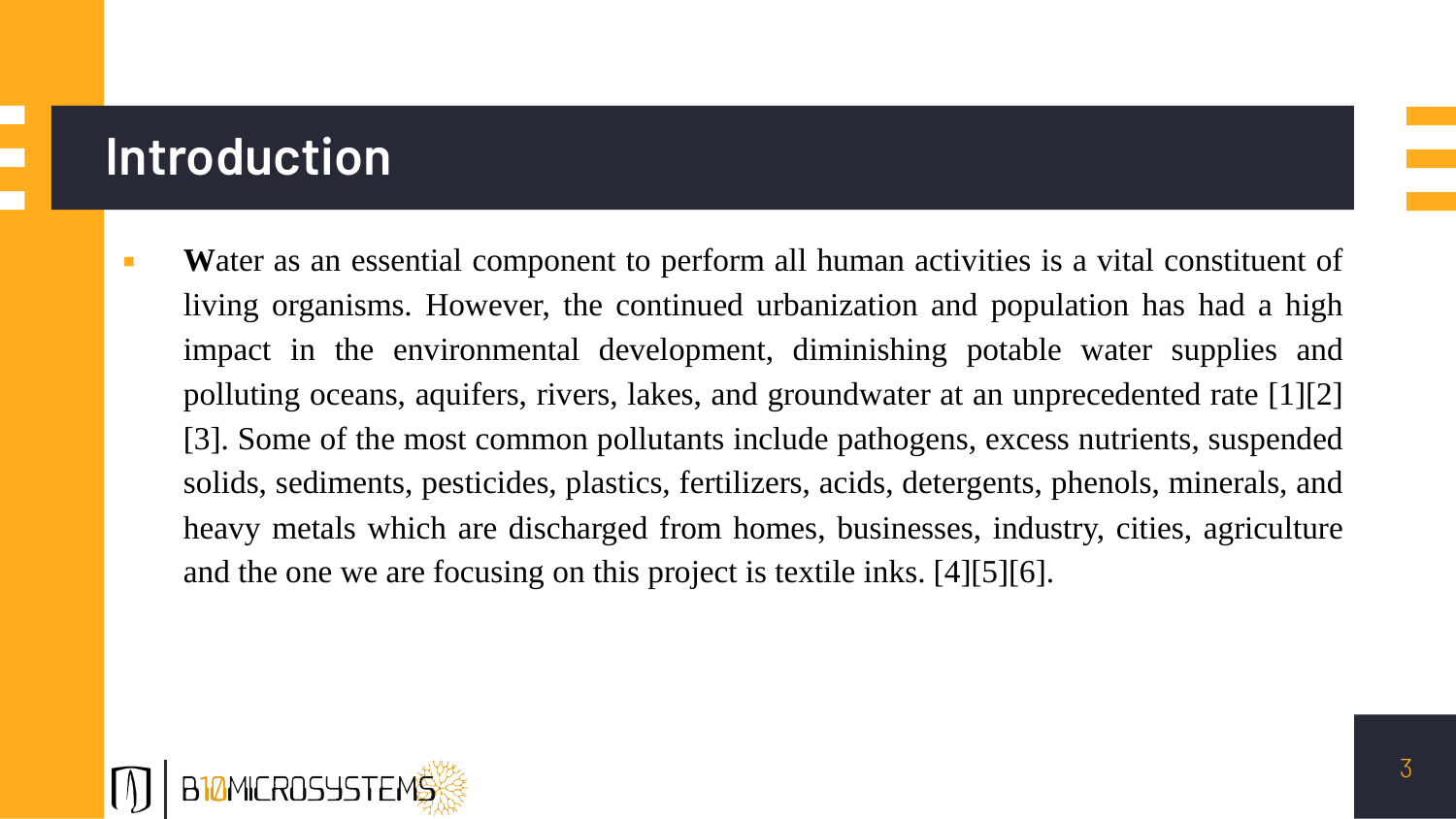

# Introduction
Water as an essential component to perform all human activities is a vital constituent of living organisms. However, the continued urbanization and population has had a high impact in the environmental development, diminishing potable water supplies and polluting oceans, aquifers, rivers, lakes, and groundwater at an unprecedented rate [1][2][3]. Some of the most common pollutants include pathogens, excess nutrients, suspended solids, sediments, pesticides, plastics, fertilizers, acids, detergents, phenols, minerals, and heavy metals which are discharged from homes, businesses, industry, cities, agriculture and the one we are focusing on this project is textile inks. [4][5][6].

3